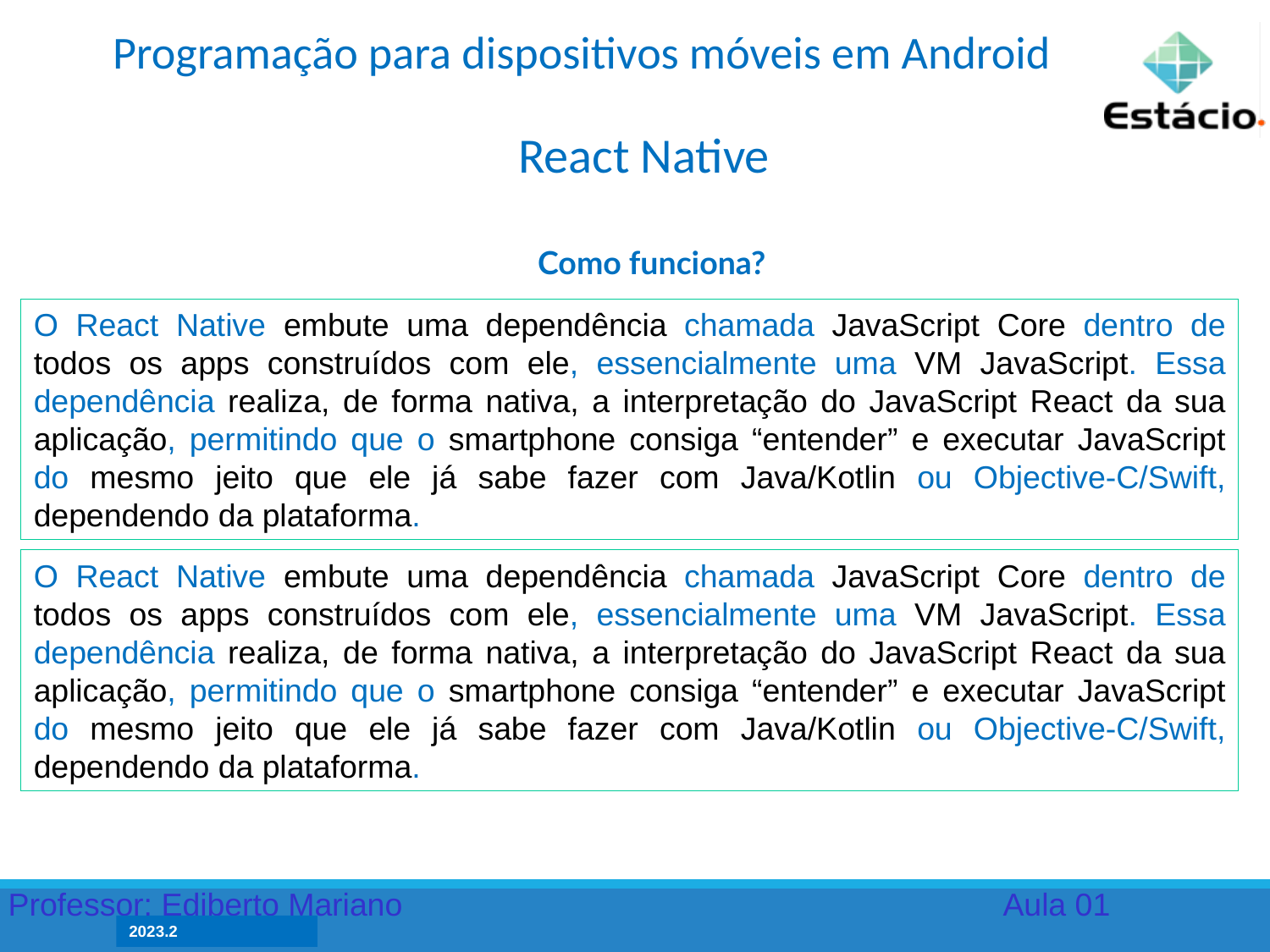

Programação para dispositivos móveis em Android
React Native
Como funciona?
O React Native embute uma dependência chamada JavaScript Core dentro de todos os apps construídos com ele, essencialmente uma VM JavaScript. Essa dependência realiza, de forma nativa, a interpretação do JavaScript React da sua aplicação, permitindo que o smartphone consiga “entender” e executar JavaScript do mesmo jeito que ele já sabe fazer com Java/Kotlin ou Objective-C/Swift, dependendo da plataforma.
O React Native embute uma dependência chamada JavaScript Core dentro de todos os apps construídos com ele, essencialmente uma VM JavaScript. Essa dependência realiza, de forma nativa, a interpretação do JavaScript React da sua aplicação, permitindo que o smartphone consiga “entender” e executar JavaScript do mesmo jeito que ele já sabe fazer com Java/Kotlin ou Objective-C/Swift, dependendo da plataforma.